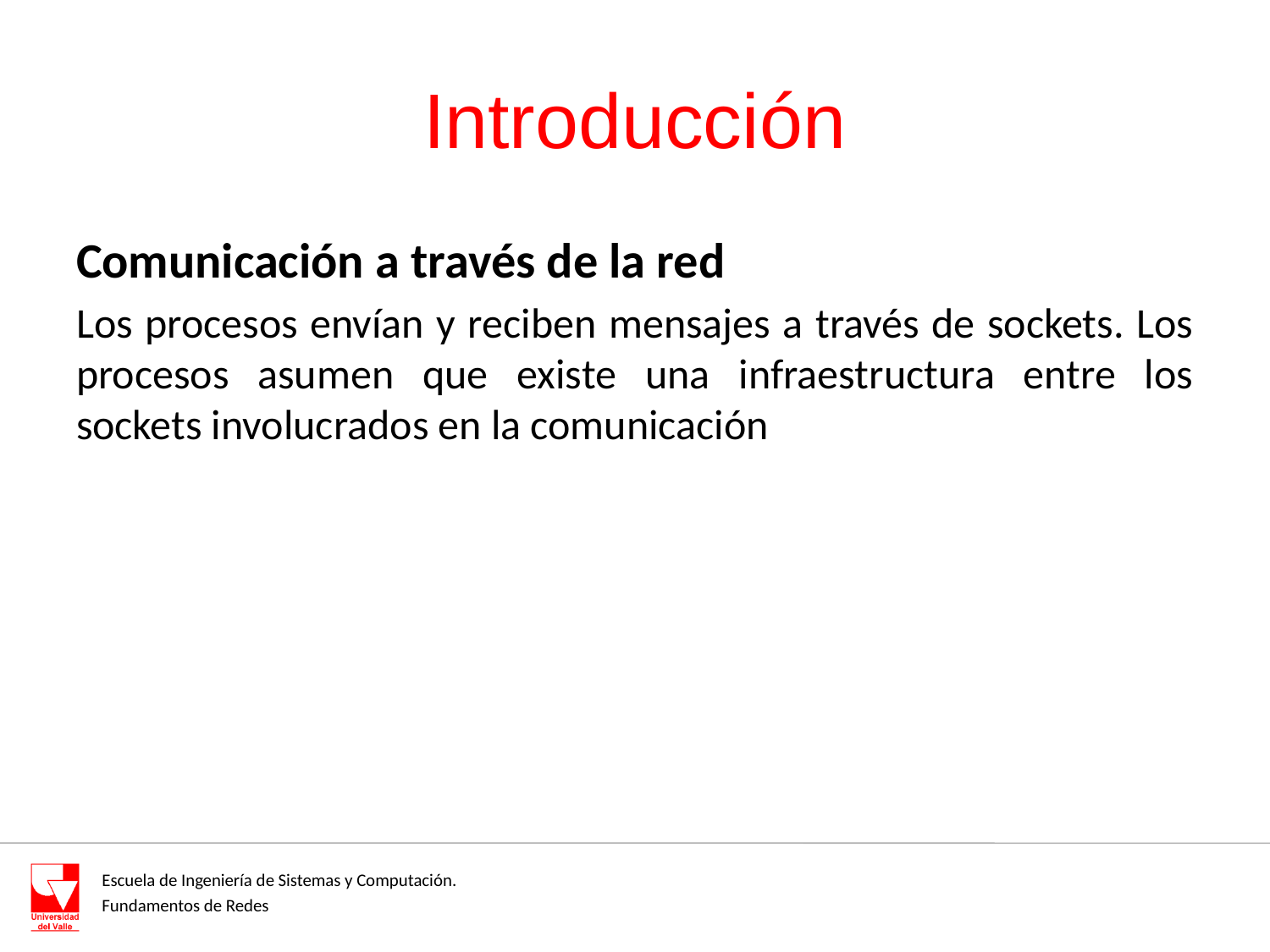

# Introducción
Comunicación a través de la red
Los procesos envían y reciben mensajes a través de sockets. Los procesos asumen que existe una infraestructura entre los sockets involucrados en la comunicación